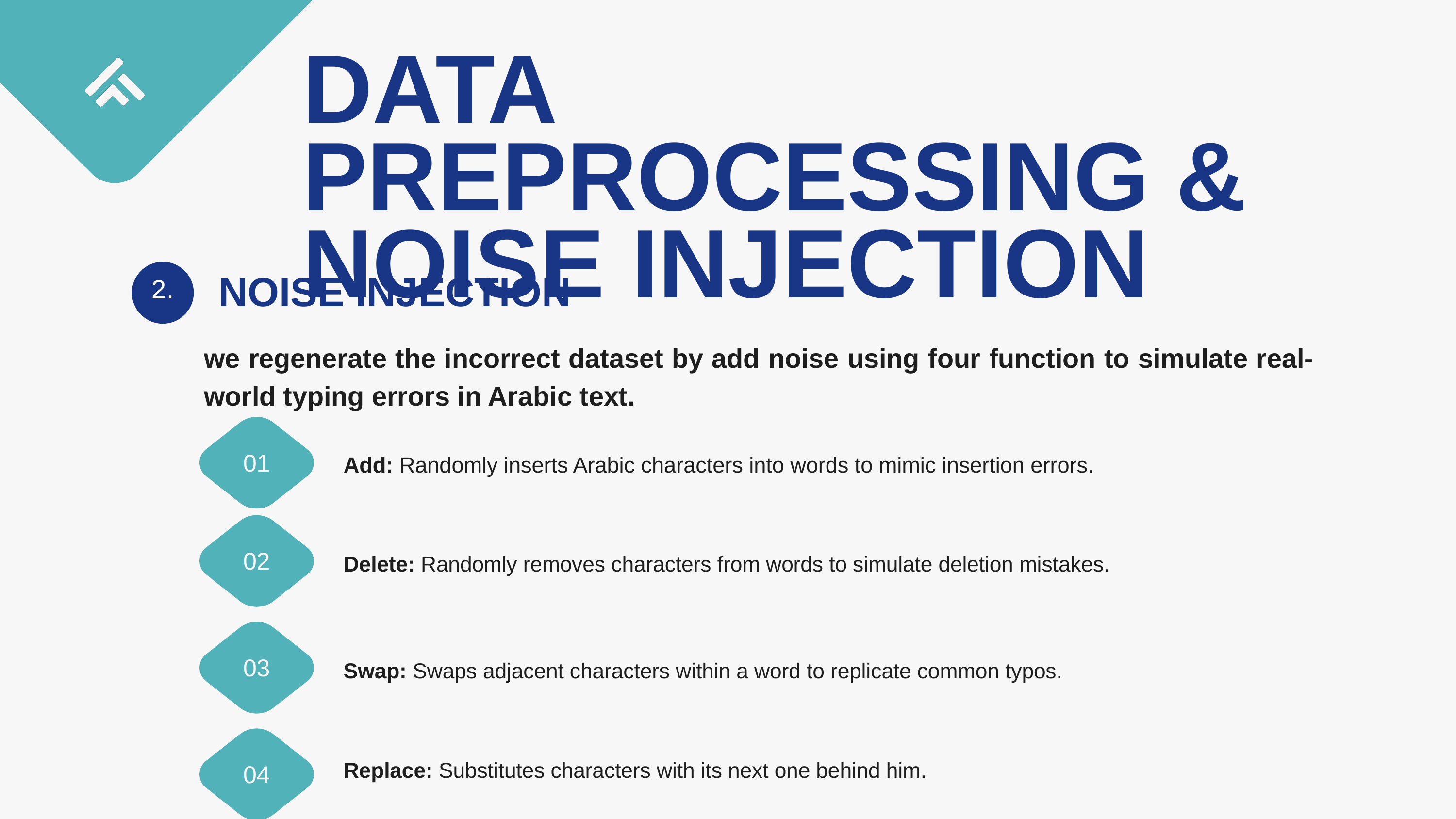

DATA PREPROCESSING & NOISE INJECTION

2.
NOISE INJECTION

we regenerate the incorrect dataset by add noise using four function to simulate real-world typing errors in Arabic text.

01
Add: Randomly inserts Arabic characters into words to mimic insertion errors.

02
Delete: Randomly removes characters from words to simulate deletion mistakes.

03
Swap: Swaps adjacent characters within a word to replicate common typos.

04
Replace: Substitutes characters with its next one behind him.